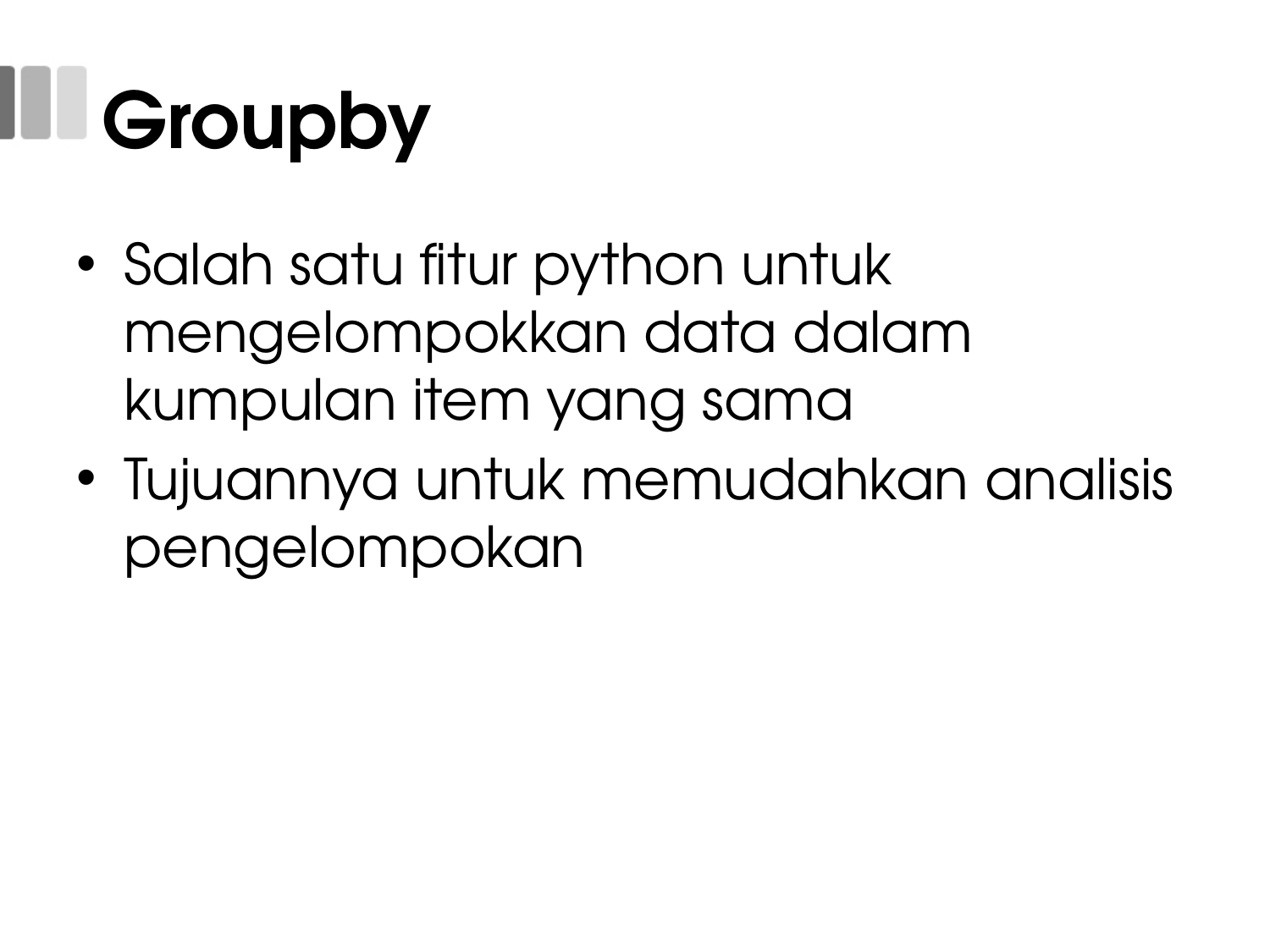

# Groupby
Salah satu fitur python untuk mengelompokkan data dalam kumpulan item yang sama
Tujuannya untuk memudahkan analisis pengelompokan